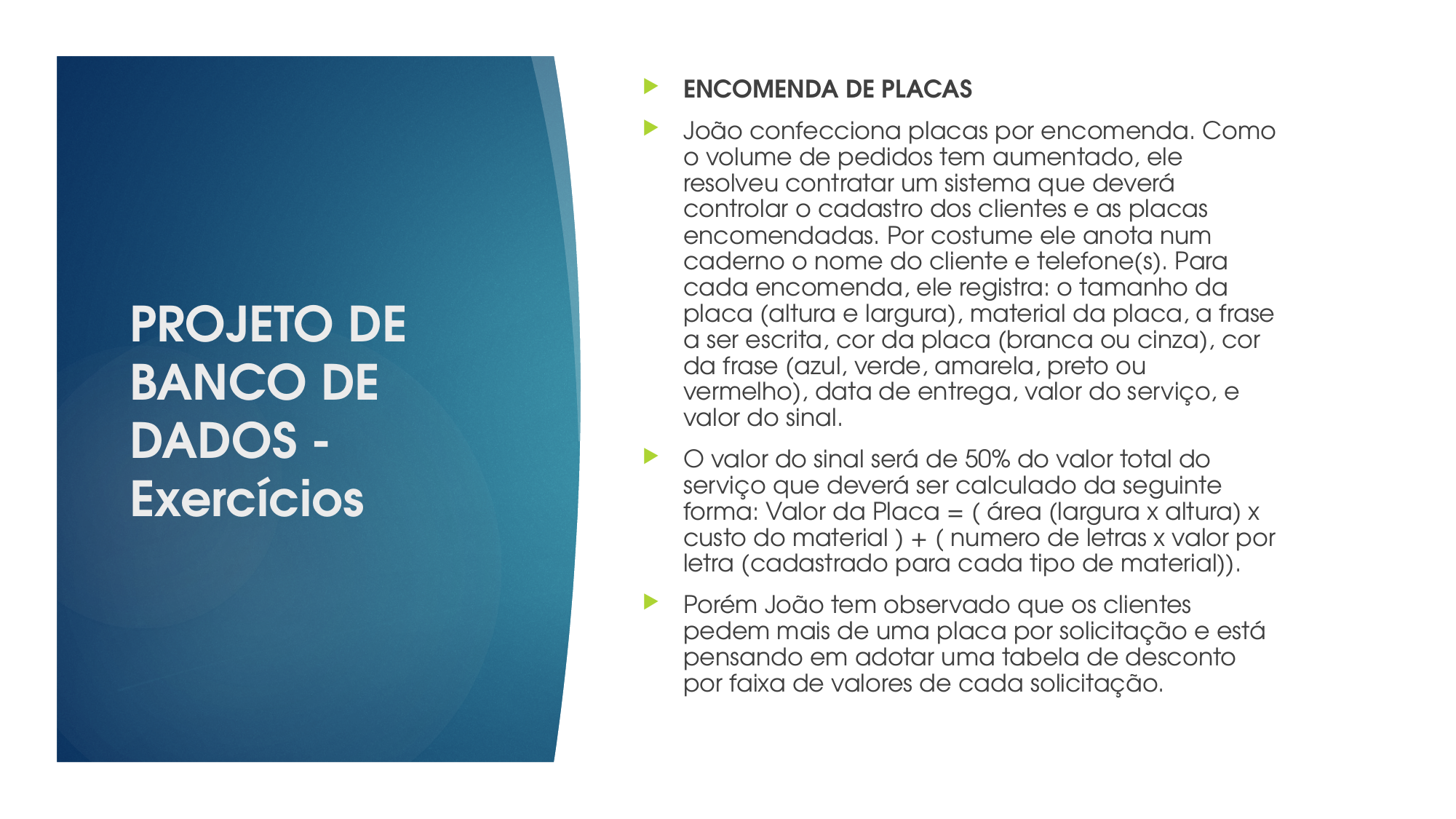

ENCOMENDA DE PLACAS
João confecciona placas por encomenda. Como o volume de pedidos tem aumentado, ele resolveu contratar um sistema que deverá controlar o cadastro dos clientes e as placas encomendadas. Por costume ele anota num caderno o nome do cliente e telefone(s). Para cada encomenda, ele registra: o tamanho da placa (altura e largura), material da placa, a frase a ser escrita, cor da placa (branca ou cinza), cor da frase (azul, verde, amarela, preto ou vermelho), data de entrega, valor do serviço, e valor do sinal.
O valor do sinal será de 50% do valor total do serviço que deverá ser calculado da seguinte forma: Valor da Placa = ( área (largura x altura) x custo do material ) + ( numero de letras x valor por letra (cadastrado para cada tipo de material)).
Porém João tem observado que os clientes pedem mais de uma placa por solicitação e está pensando em adotar uma tabela de desconto por faixa de valores de cada solicitação.

# PROJETO DE BANCO DE DADOS - Exercícios